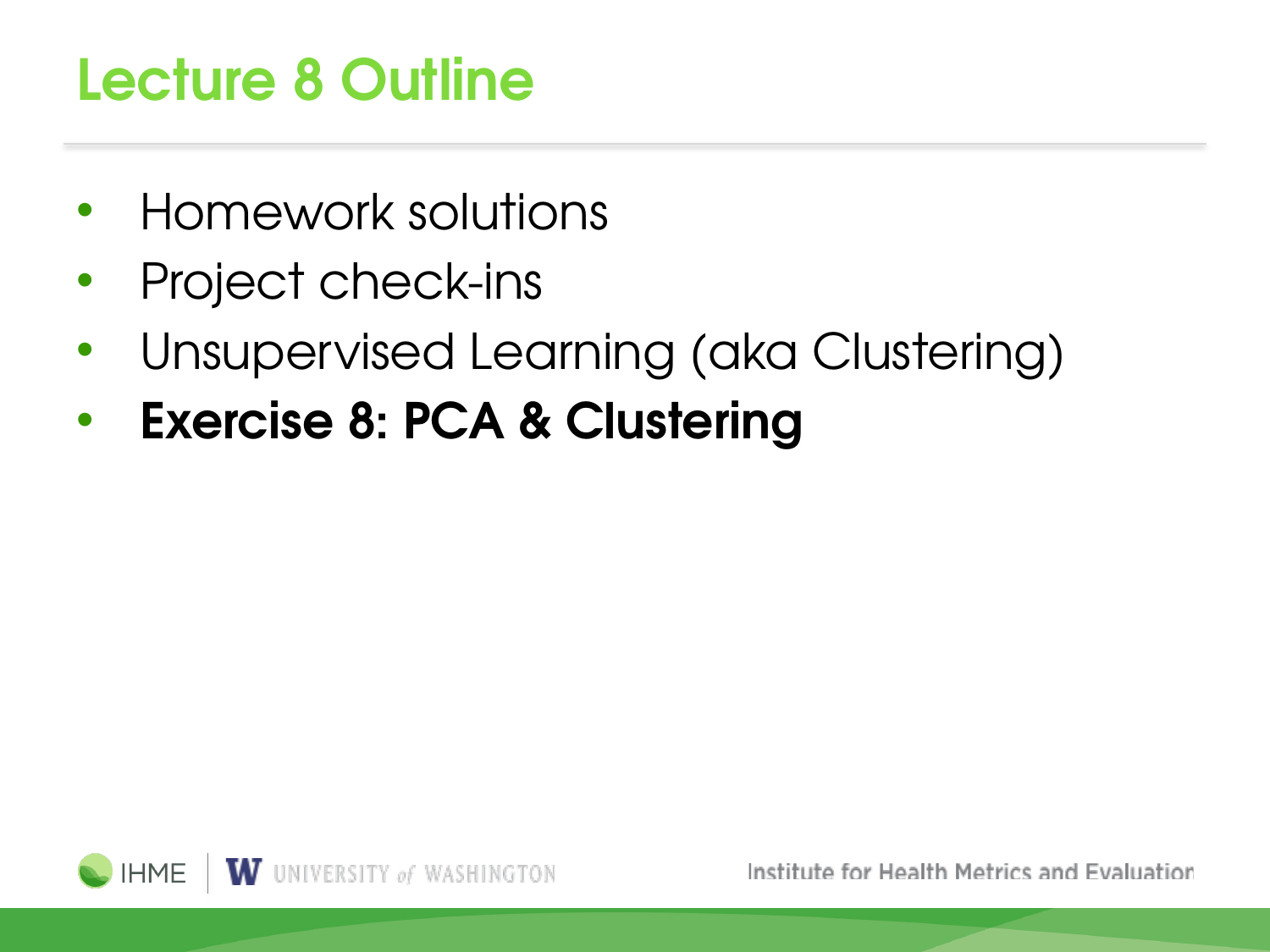

# Lecture 8 Outline
Homework solutions
Project check-ins
Unsupervised Learning (aka Clustering)
Exercise 8: PCA & Clustering